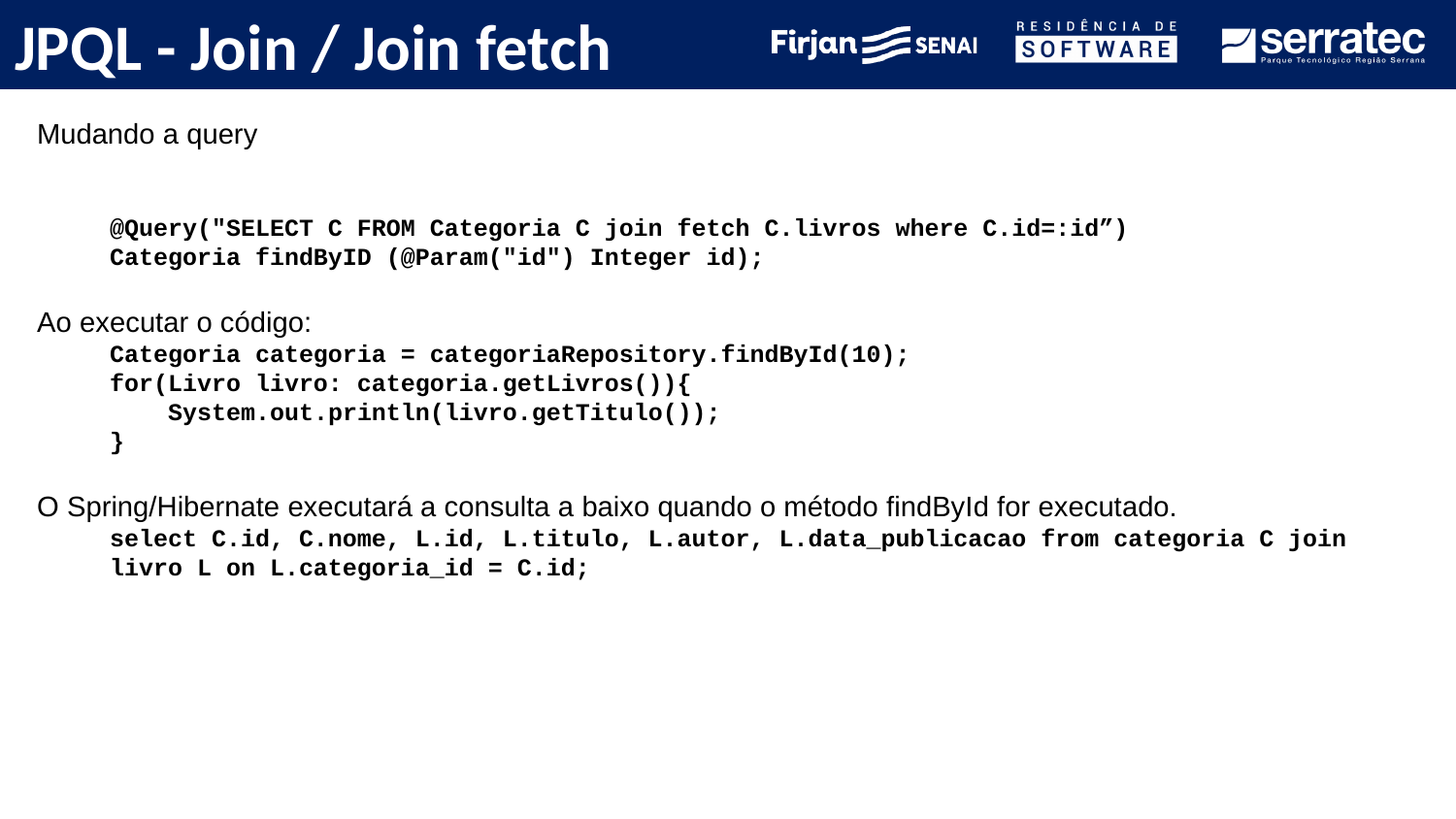

# JPQL - Join / Join fetch
Mudando a query

@Query("SELECT C FROM Categoria C join fetch C.livros where C.id=:id”)
Categoria findByID (@Param("id") Integer id);

Ao executar o código:
Categoria categoria = categoriaRepository.findById(10);
for(Livro livro: categoria.getLivros()){
    System.out.println(livro.getTitulo());
}

O Spring/Hibernate executará a consulta a baixo quando o método findById for executado.
select C.id, C.nome, L.id, L.titulo, L.autor, L.data_publicacao from categoria C join livro L on L.categoria_id = C.id;